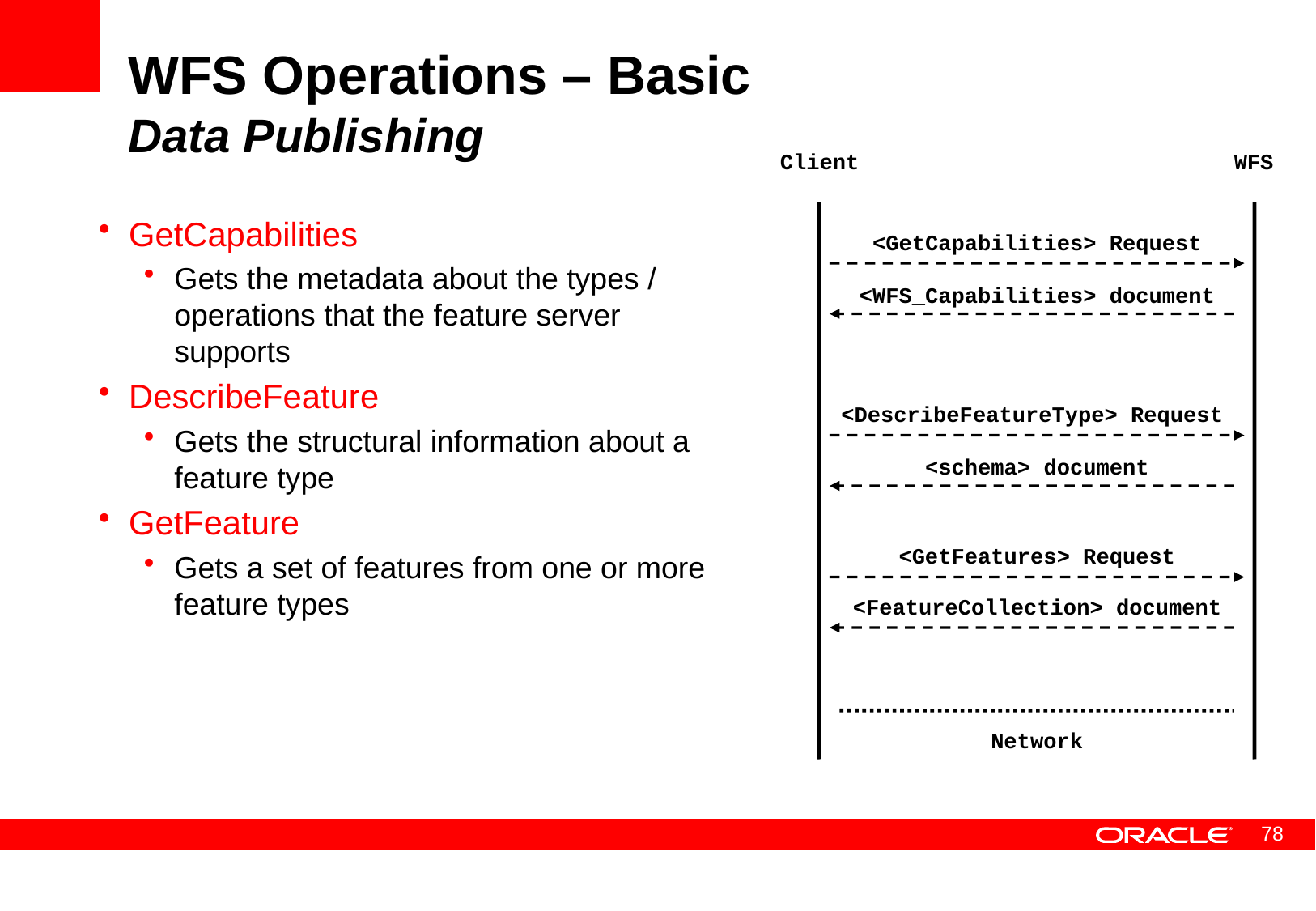

# WFS Operations – Basic Data Publishing
Client
WFS

GetCapabilities
Gets the metadata about the types / operations that the feature server supports
DescribeFeature
Gets the structural information about a feature type
GetFeature
Gets a set of features from one or more feature types
<GetCapabilities> Request

<WFS_Capabilities> document

<DescribeFeatureType> Request

<schema> document

<GetFeatures> Request

<FeatureCollection> document

Network